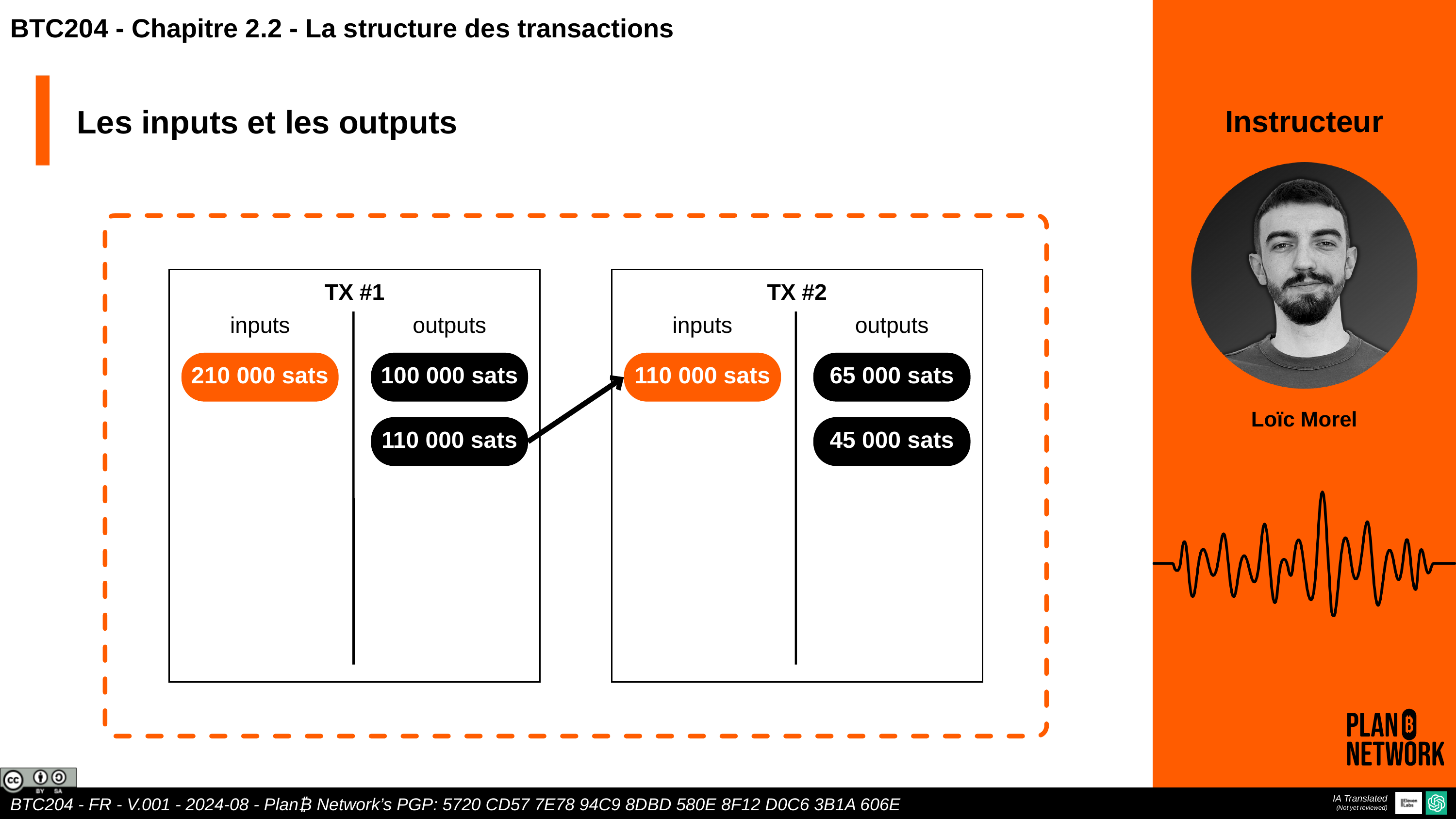

BTC204 - Chapitre 2.2 - La structure des transactions

Les inputs et les outputs
Instructeur

TX #1
TX #2
inputs
outputs
inputs
outputs

210 000 sats

100 000 sats

110 000 sats

65 000 sats

Loïc Morel

110 000 sats

45 000 sats

IA Translated
(Not yet reviewed)
BTC204 - FR - V.001 - 2024-08 - Plan₿ Network’s PGP: 5720 CD57 7E78 94C9 8DBD 580E 8F12 D0C6 3B1A 606E